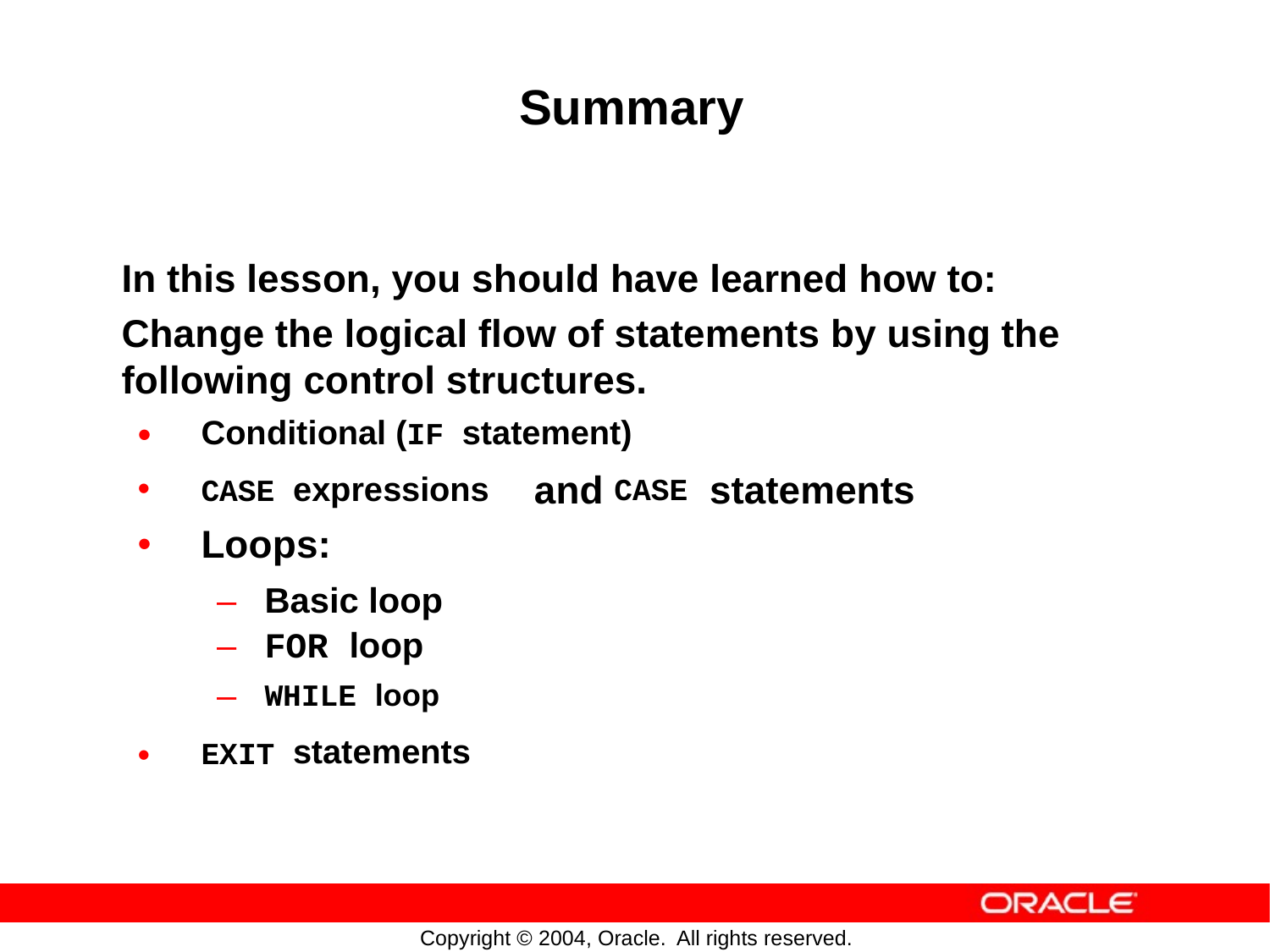

Summary
In this lesson, you should have learned how to:
Change the logical flow of statements by using following control structures.
the
•
•
•
Conditional (IF statement)
CASE expressions
Loops:
and
statements
CASE
–
–
–
Basic loop
FOR loop
WHILE loop
EXIT statements
•

Copyright © 2004, Oracle.
All rights reserved.